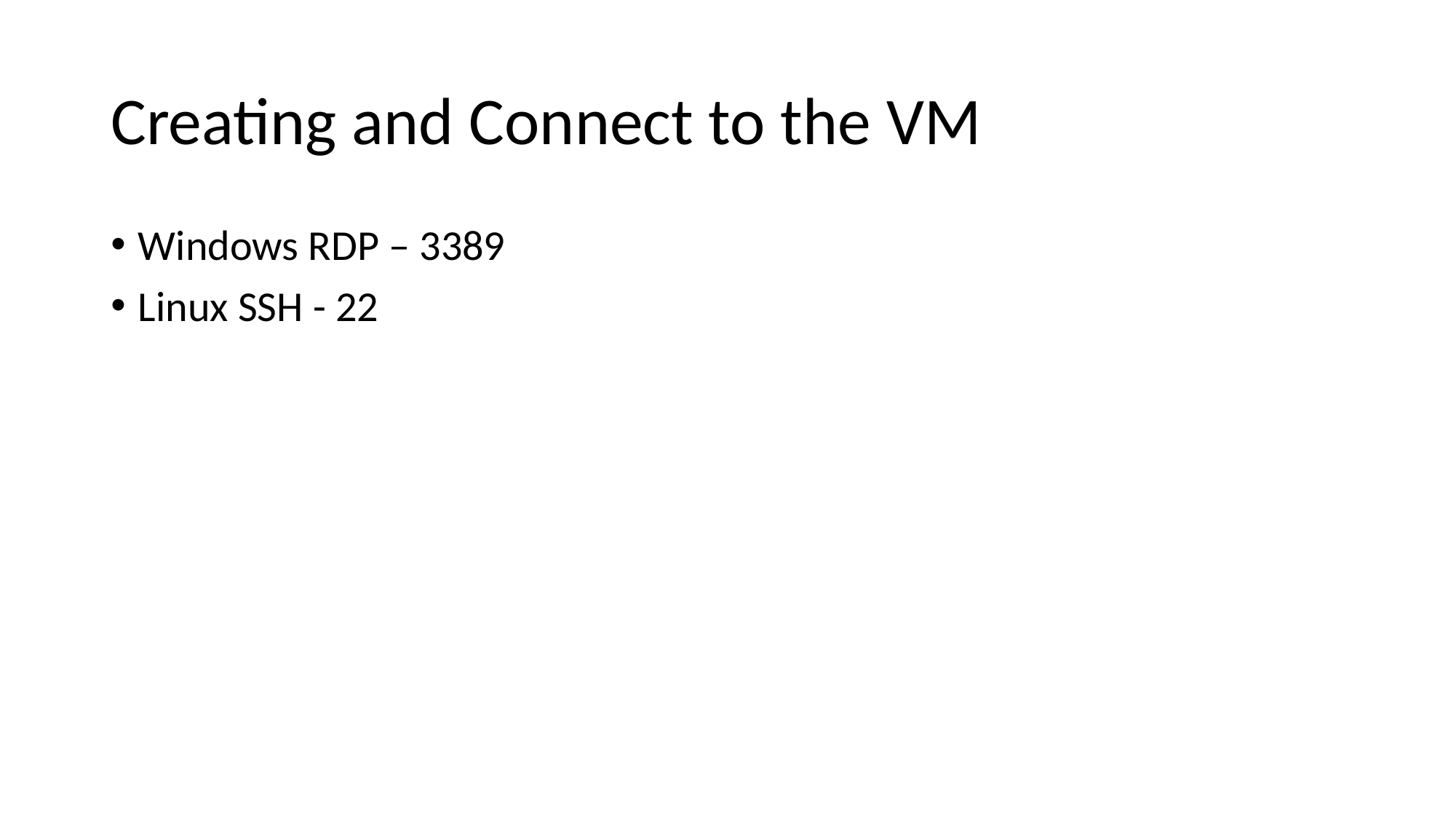

# Creating and Connect to the VM
Windows RDP – 3389
Linux SSH - 22